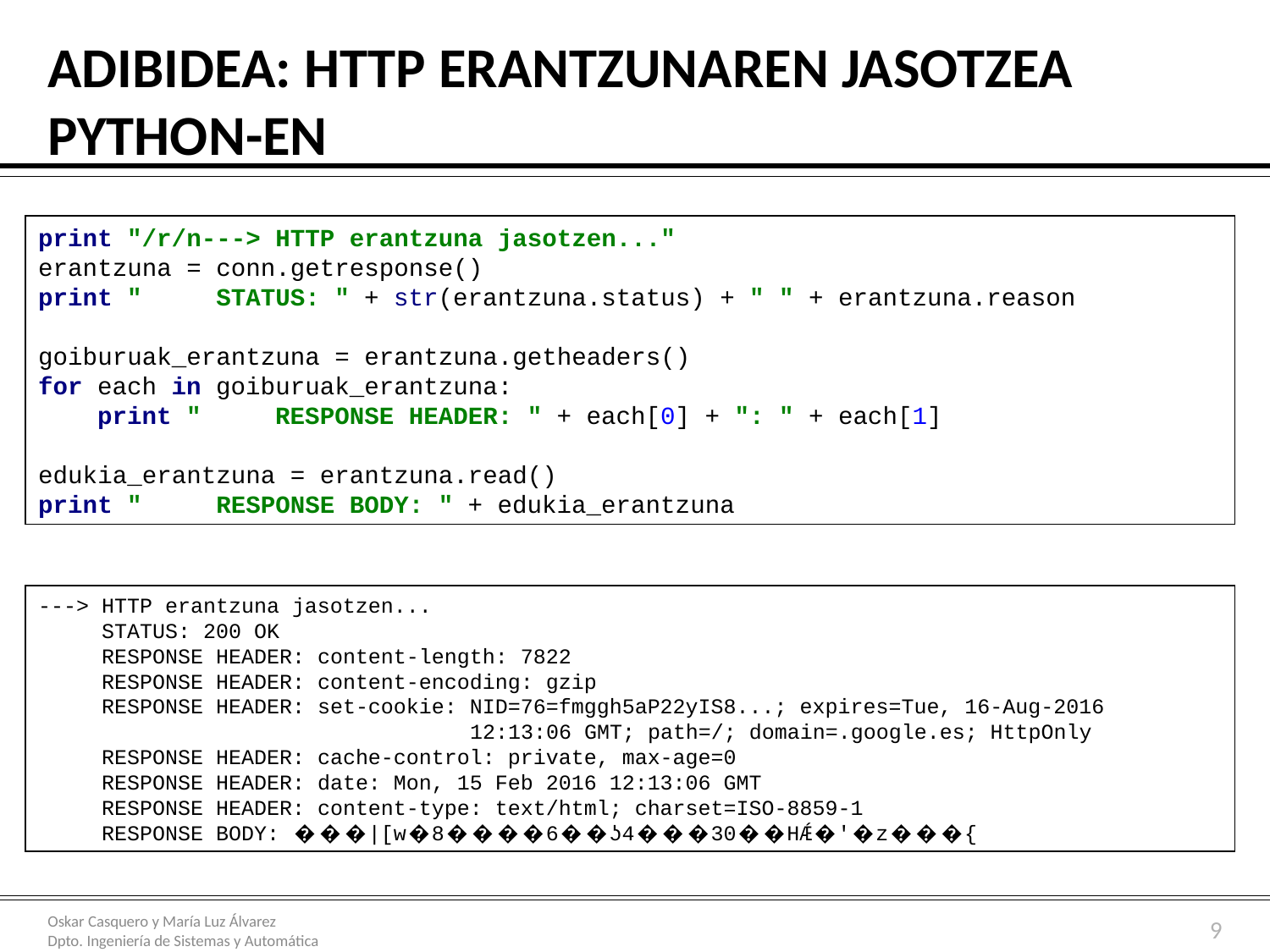

# ADIBIDEA: HTTP erantzunaren jasotzea Python-en
print "/r/n---> HTTP erantzuna jasotzen..."
erantzuna = conn.getresponse()
print "     STATUS: " + str(erantzuna.status) + " " + erantzuna.reason
goiburuak_erantzuna = erantzuna.getheaders()
for each in goiburuak_erantzuna:
    print "     RESPONSE HEADER: " + each[0] + ": " + each[1]
edukia_erantzuna = erantzuna.read()
print "     RESPONSE BODY: " + edukia_erantzuna
---> HTTP erantzuna jasotzen...
     STATUS: 200 OK
     RESPONSE HEADER: content-length: 7822
     RESPONSE HEADER: content-encoding: gzip
     RESPONSE HEADER: set-cookie: NID=76=fmggh5aP22yIS8...; expires=Tue, 16-Aug-2016         	 		    12:13:06 GMT; path=/; domain=.google.es; HttpOnly
     RESPONSE HEADER: cache-control: private, max-age=0
     RESPONSE HEADER: date: Mon, 15 Feb 2016 12:13:06 GMT
     RESPONSE HEADER: content-type: text/html; charset=ISO-8859-1
     RESPONSE BODY: ���|[w�8����6��ʖ4���30��HǼ�'�z���{
9